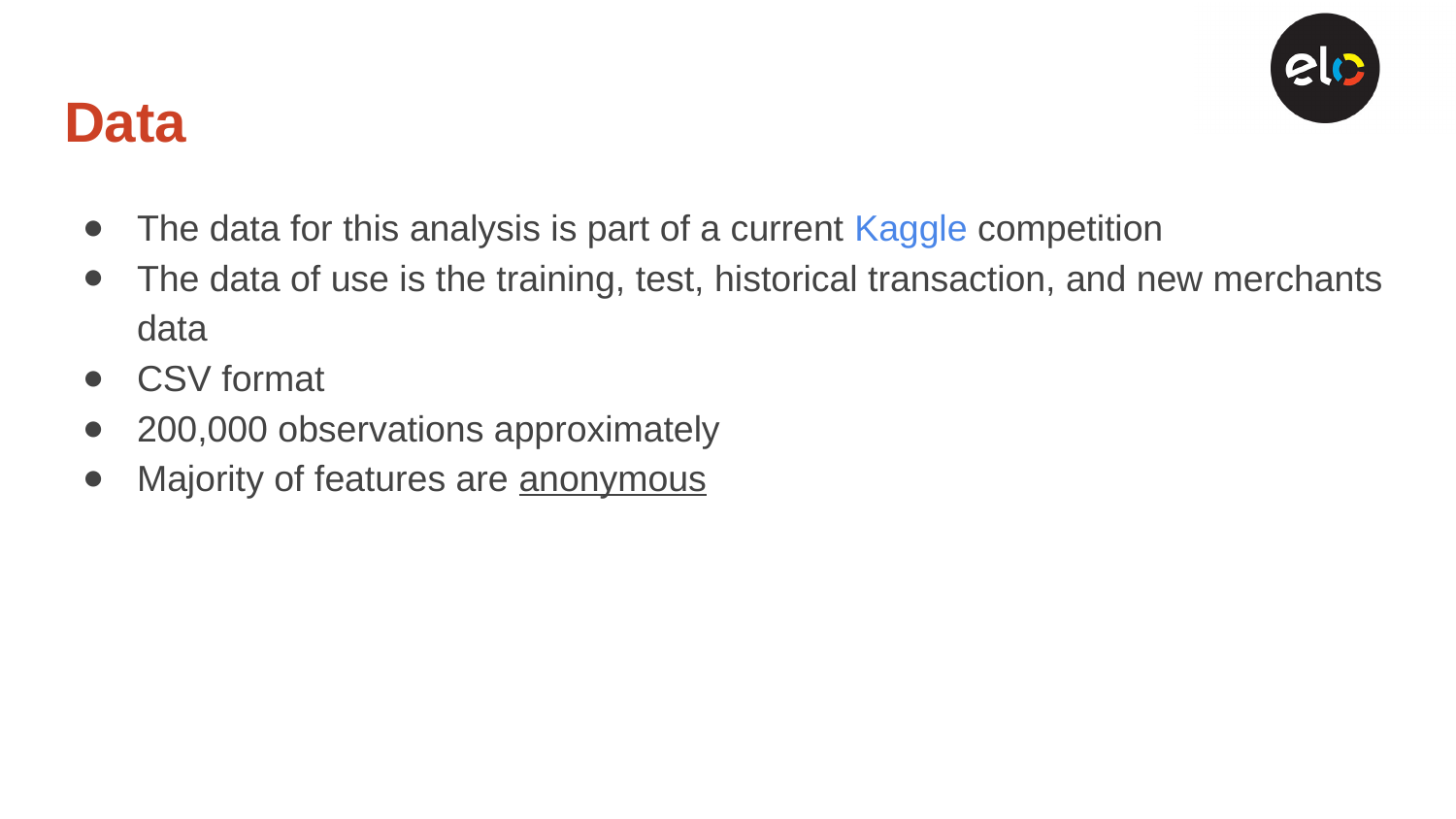

# Data
The data for this analysis is part of a current Kaggle competition
The data of use is the training, test, historical transaction, and new merchants data
CSV format
200,000 observations approximately
Majority of features are anonymous